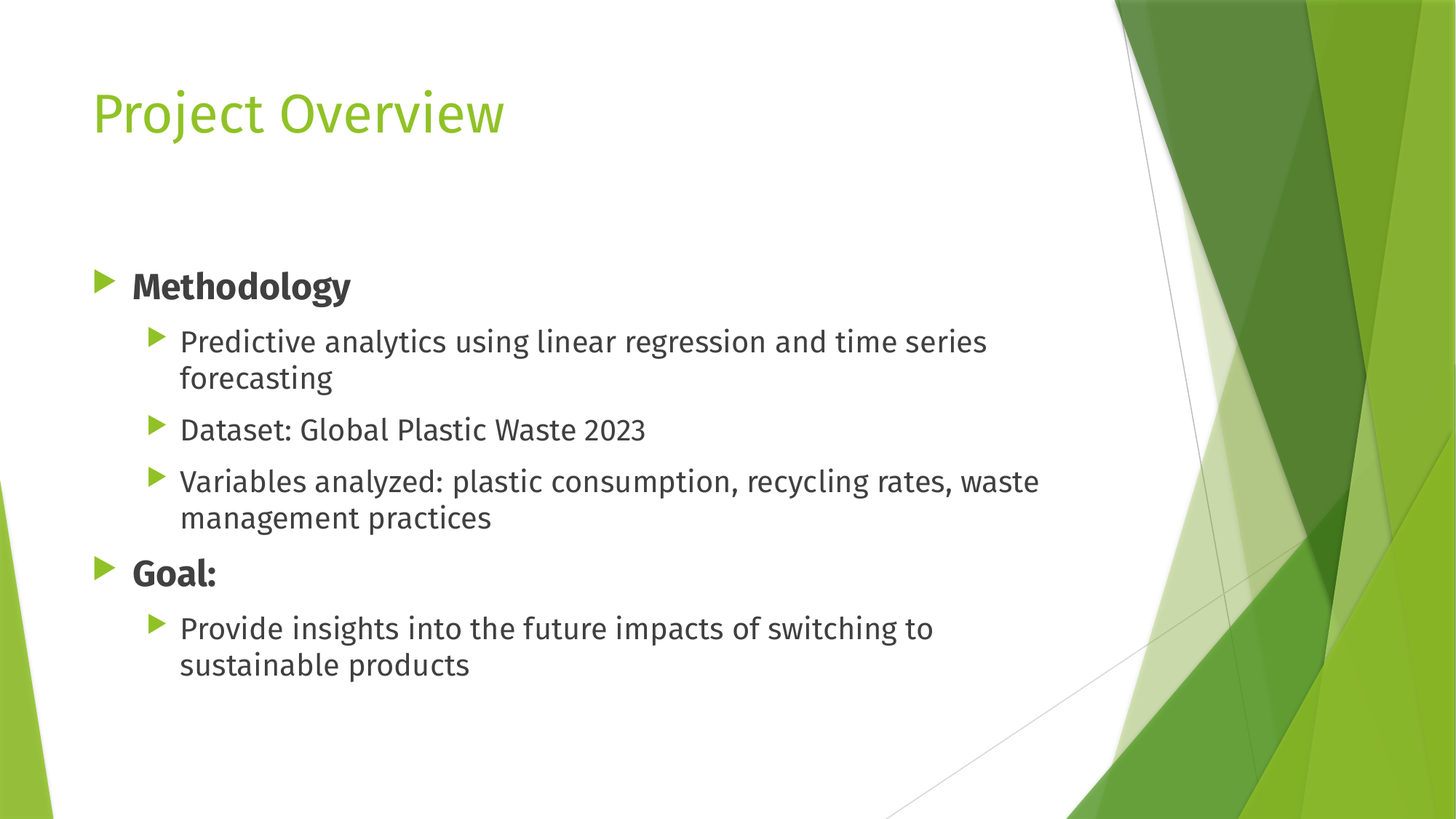

# Project Overview
Methodology
Predictive analytics using linear regression and time series forecasting
Dataset: Global Plastic Waste 2023
Variables analyzed: plastic consumption, recycling rates, waste management practices
Goal:
Provide insights into the future impacts of switching to sustainable products